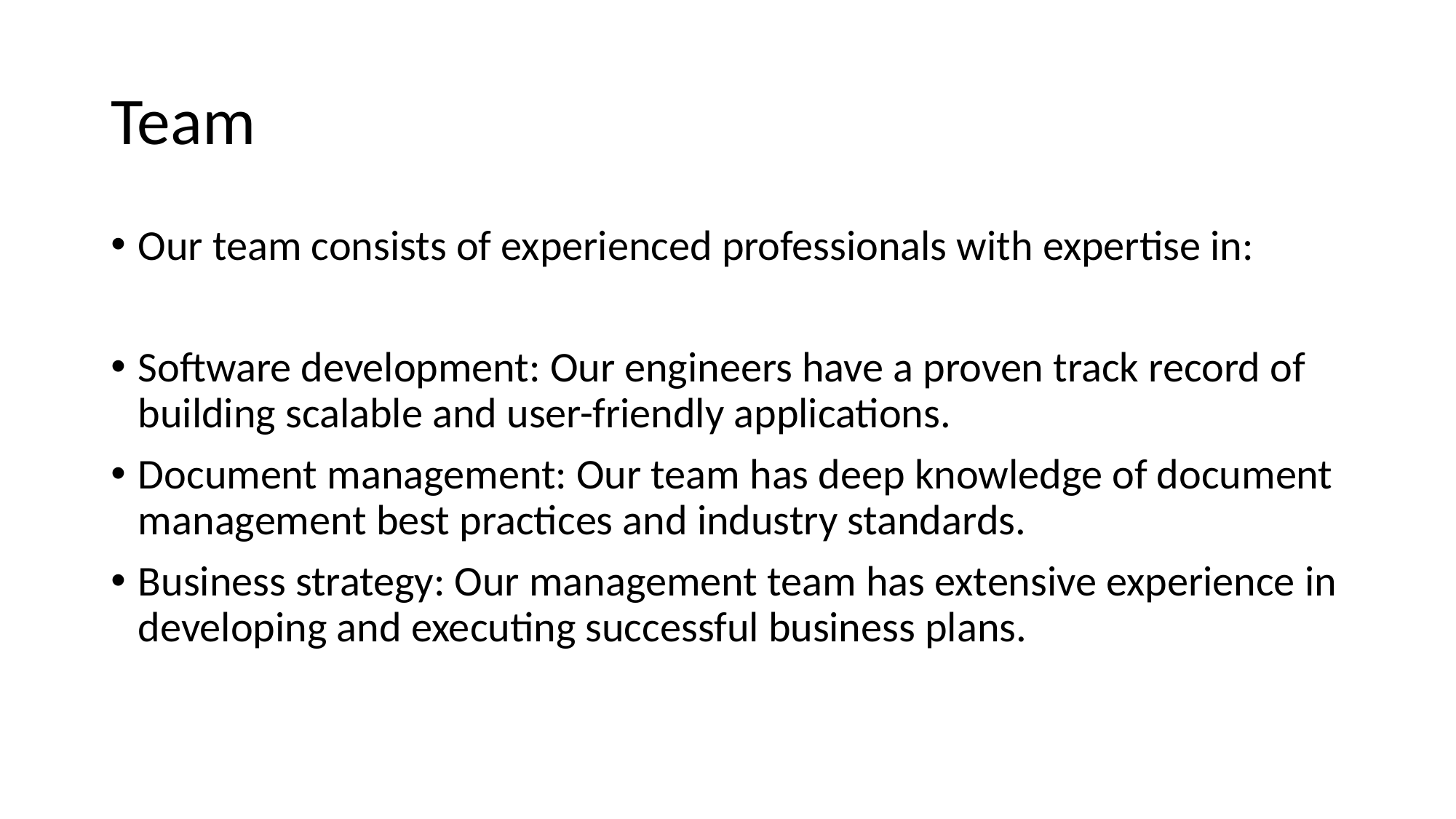

# Team
Our team consists of experienced professionals with expertise in:

Software development: Our engineers have a proven track record of building scalable and user-friendly applications.
Document management: Our team has deep knowledge of document management best practices and industry standards.
Business strategy: Our management team has extensive experience in developing and executing successful business plans.